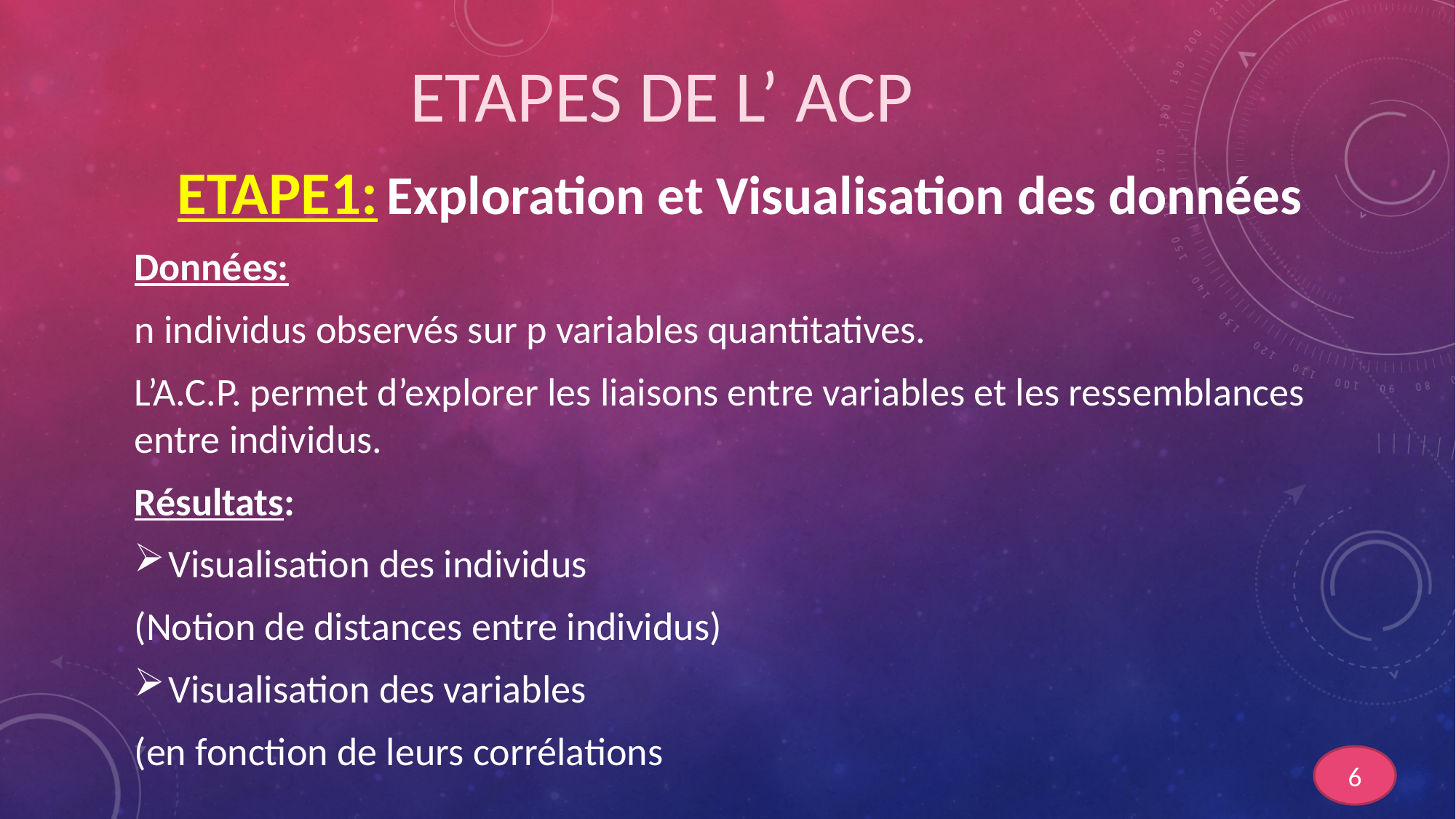

# Etapes DE L’ ACP
ETAPE1: Exploration et Visualisation des données
Données:
n individus observés sur p variables quantitatives.
L’A.C.P. permet d’explorer les liaisons entre variables et les ressemblances entre individus.
Résultats:
Visualisation des individus
(Notion de distances entre individus)
Visualisation des variables
(en fonction de leurs corrélations

6